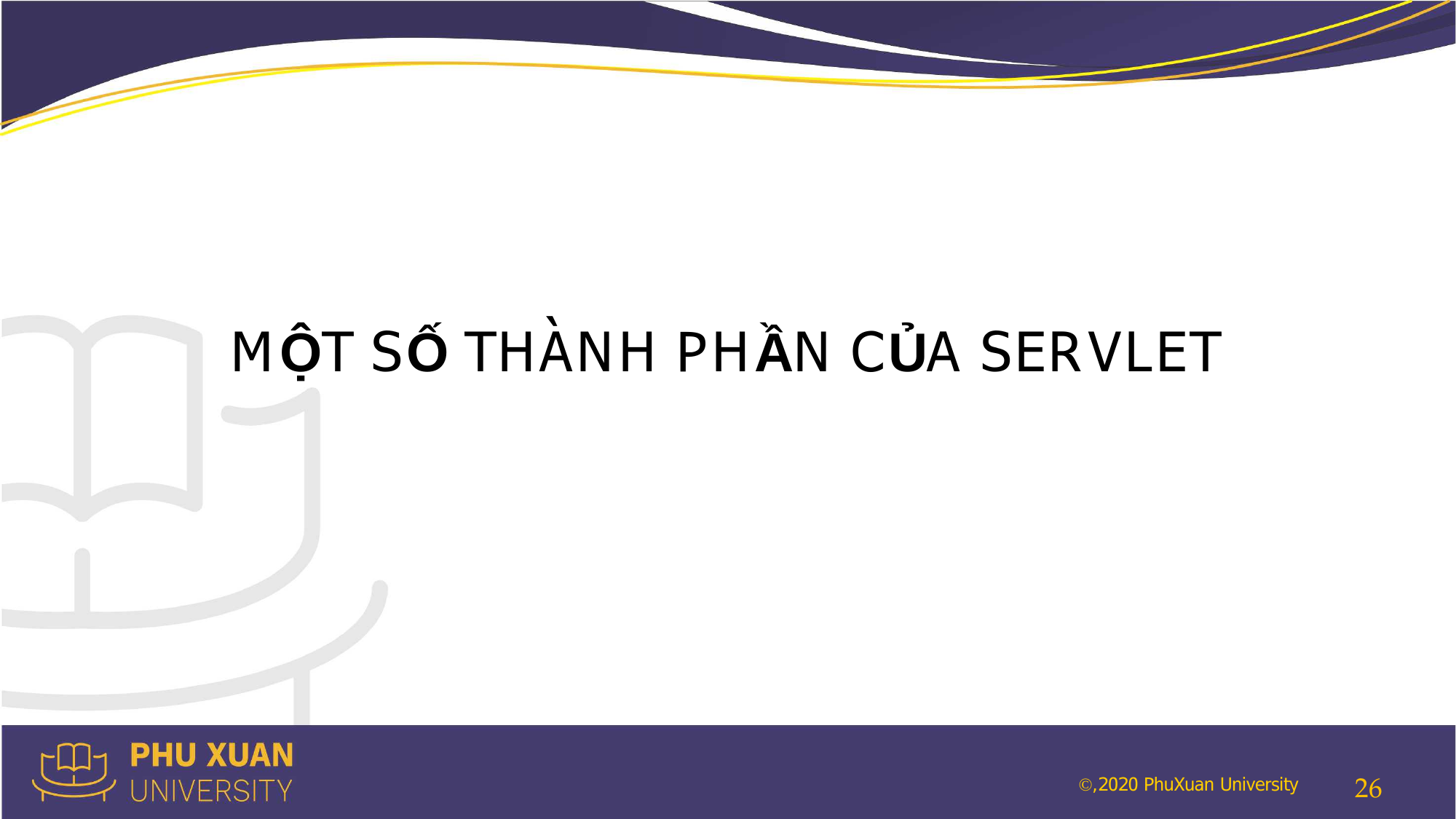

#

MỘT SỐ THÀNH PHẦN CỦA SERVLET
26